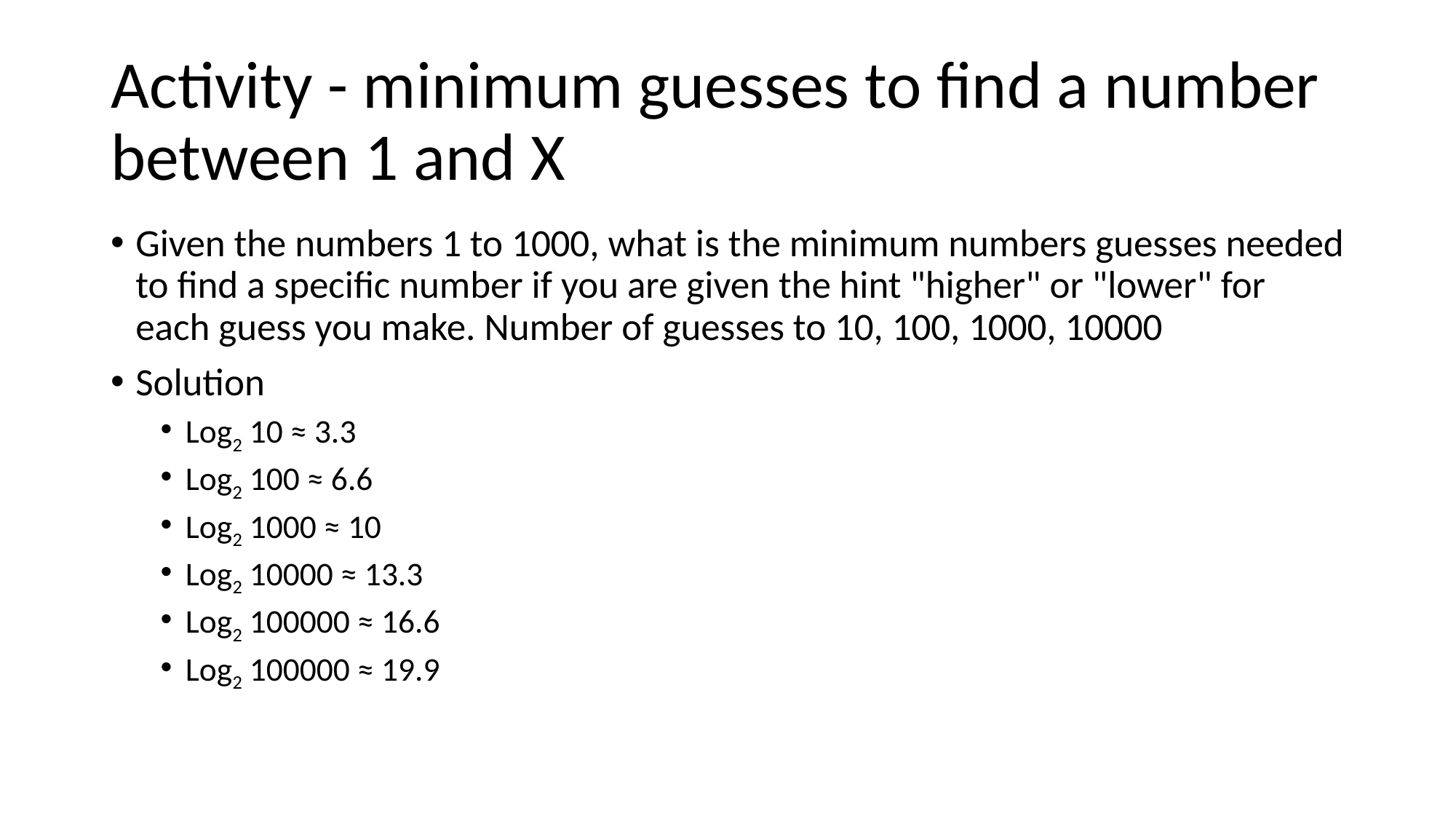

# Activity - minimum guesses to find a number between 1 and X
Given the numbers 1 to 1000, what is the minimum numbers guesses needed to find a specific number if you are given the hint "higher" or "lower" for each guess you make. Number of guesses to 10, 100, 1000, 10000
Solution
Log2 10 ≈ 3.3
Log2 100 ≈ 6.6
Log2 1000 ≈ 10
Log2 10000 ≈ 13.3
Log2 100000 ≈ 16.6
Log2 100000 ≈ 19.9